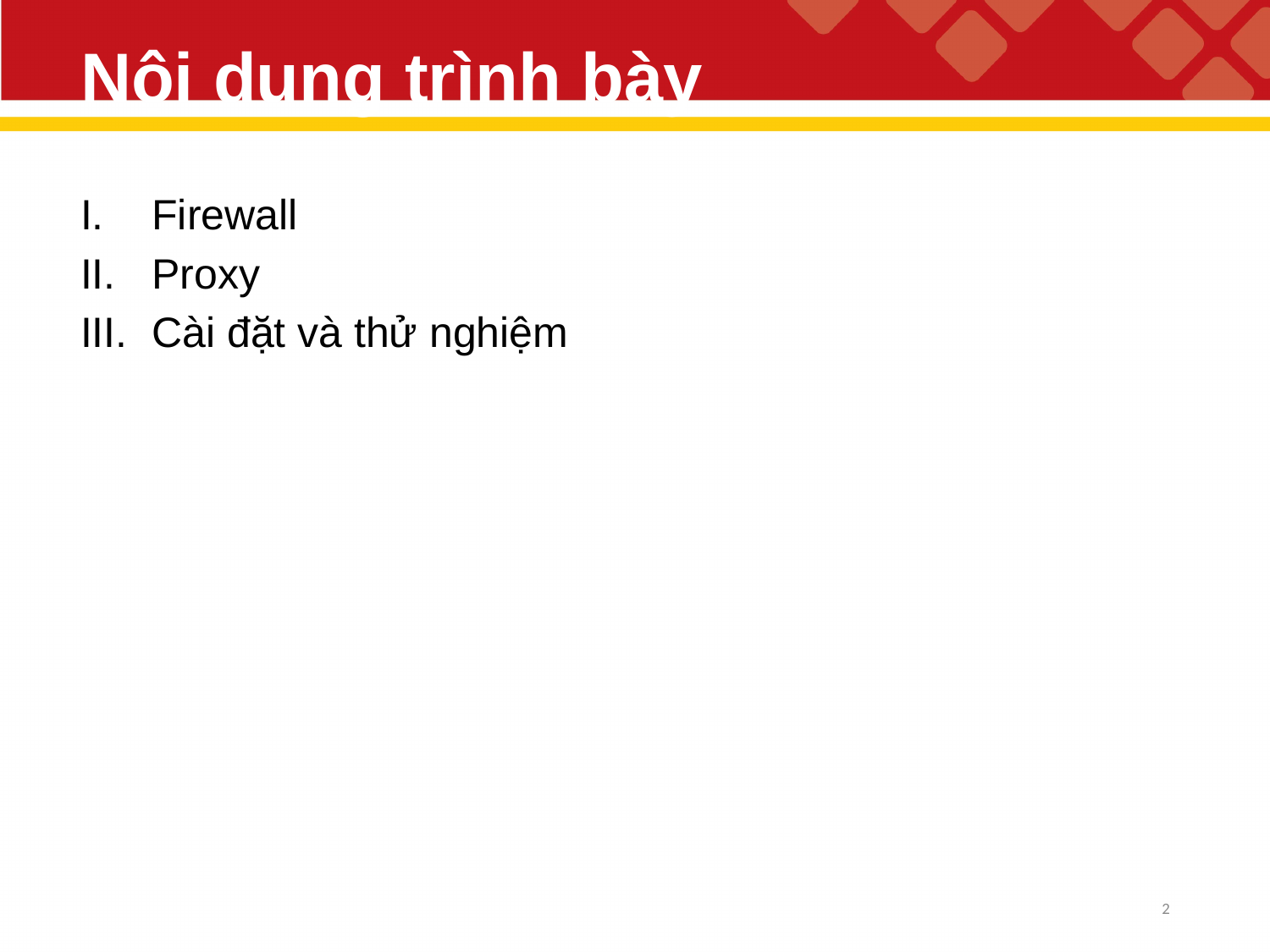

# Nội dung trình bày
Firewall
Proxy
Cài đặt và thử nghiệm
2